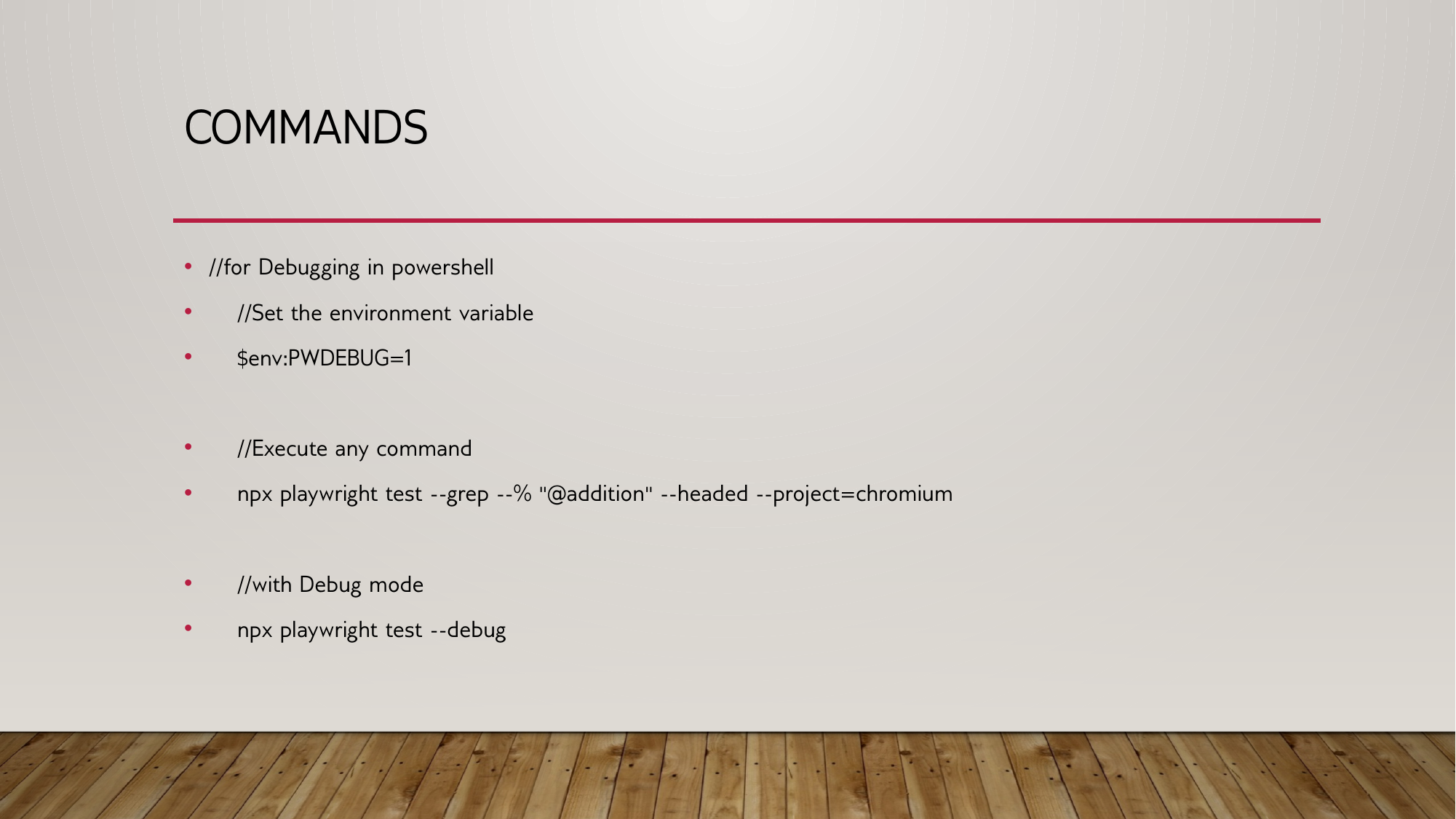

# commands
//for Debugging in powershell
    //Set the environment variable
    $env:PWDEBUG=1

    //Execute any command
    npx playwright test --grep --% "@addition" --headed --project=chromium

    //with Debug mode
    npx playwright test --debug